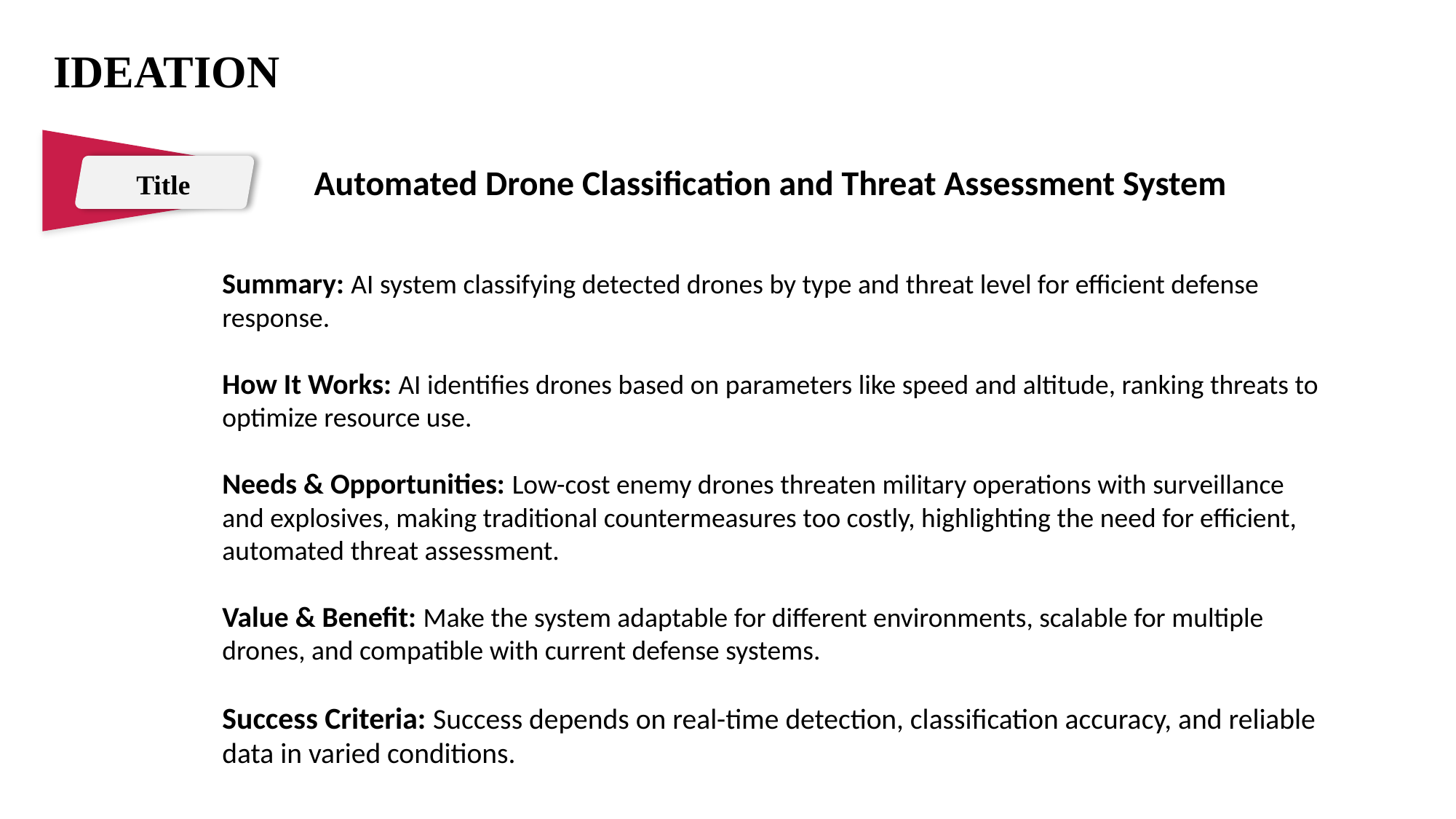

IDEATION

Automated Drone Classification and Threat Assessment System

Title
Summary: AI system classifying detected drones by type and threat level for efficient defense response.

How It Works: AI identifies drones based on parameters like speed and altitude, ranking threats to optimize resource use.

Needs & Opportunities: Low-cost enemy drones threaten military operations with surveillance and explosives, making traditional countermeasures too costly, highlighting the need for efficient, automated threat assessment.

Value & Benefit: Make the system adaptable for different environments, scalable for multiple drones, and compatible with current defense systems.

Success Criteria: Success depends on real-time detection, classification accuracy, and reliable data in varied conditions.